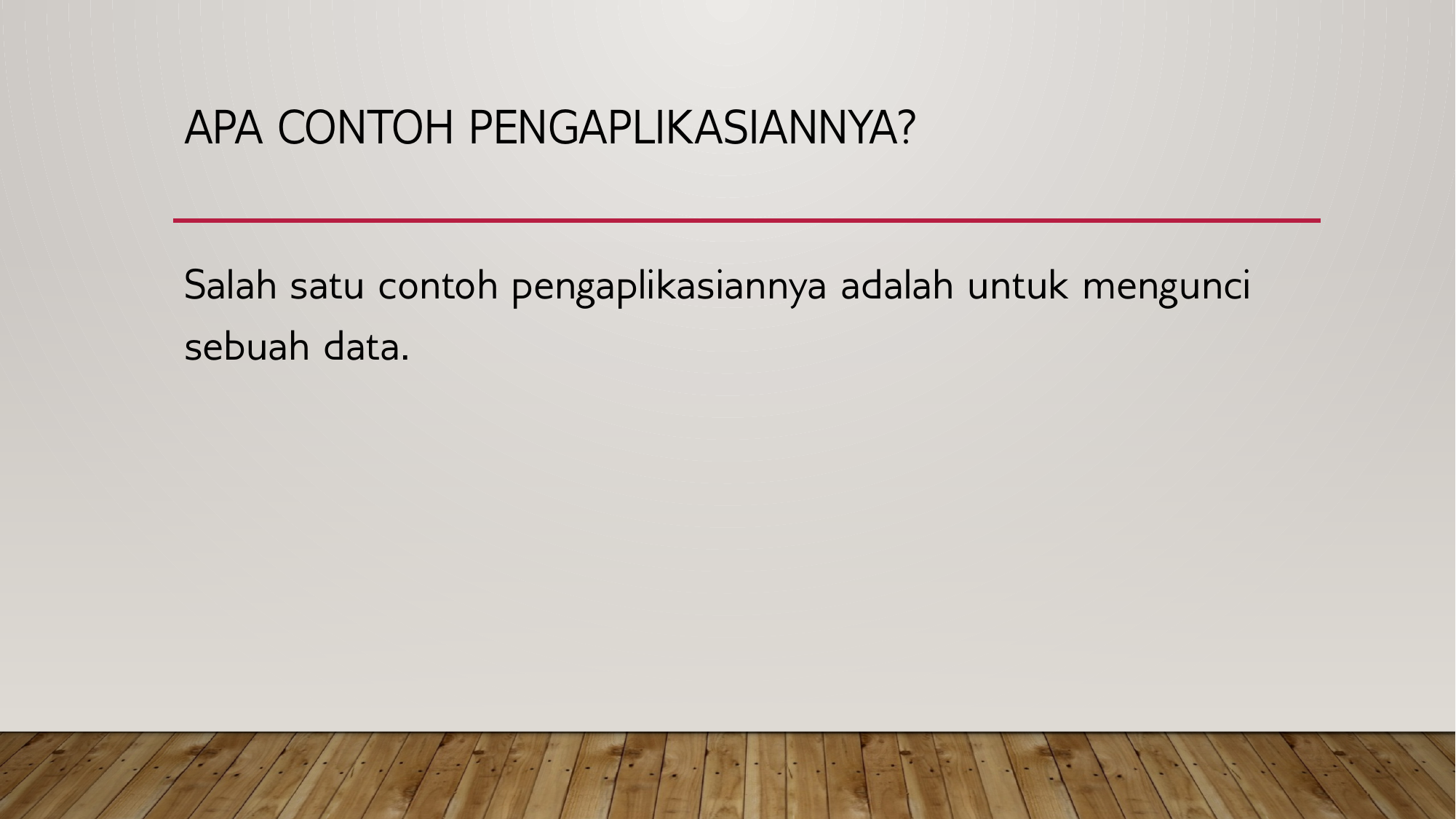

# Apa contoh pengaplikasiannya?
Salah satu contoh pengaplikasiannya adalah untuk mengunci sebuah data.